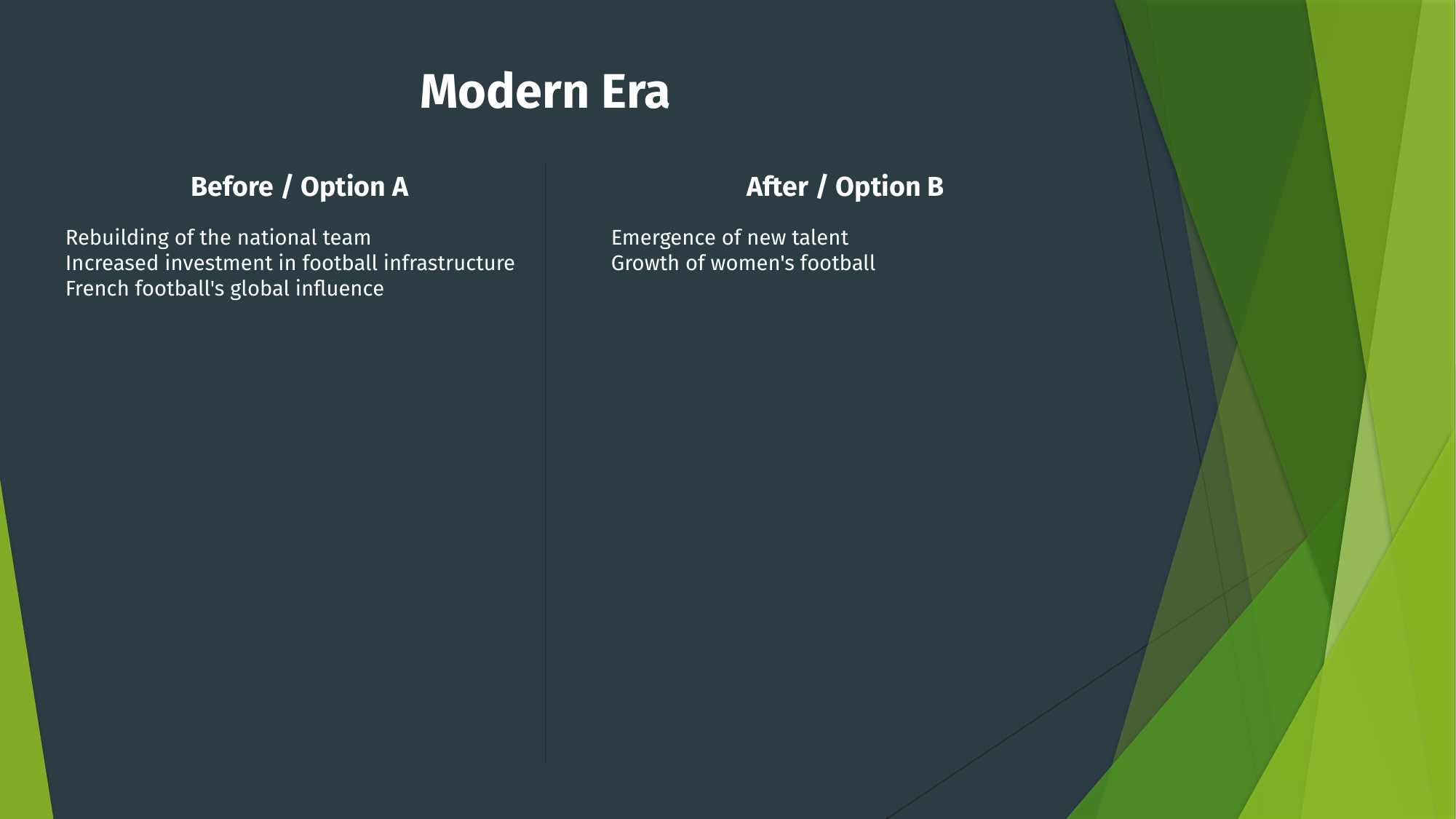

Modern Era
Before / Option A

After / Option B
Rebuilding of the national team
Increased investment in football infrastructure
French football's global influence
Emergence of new talent
Growth of women's football